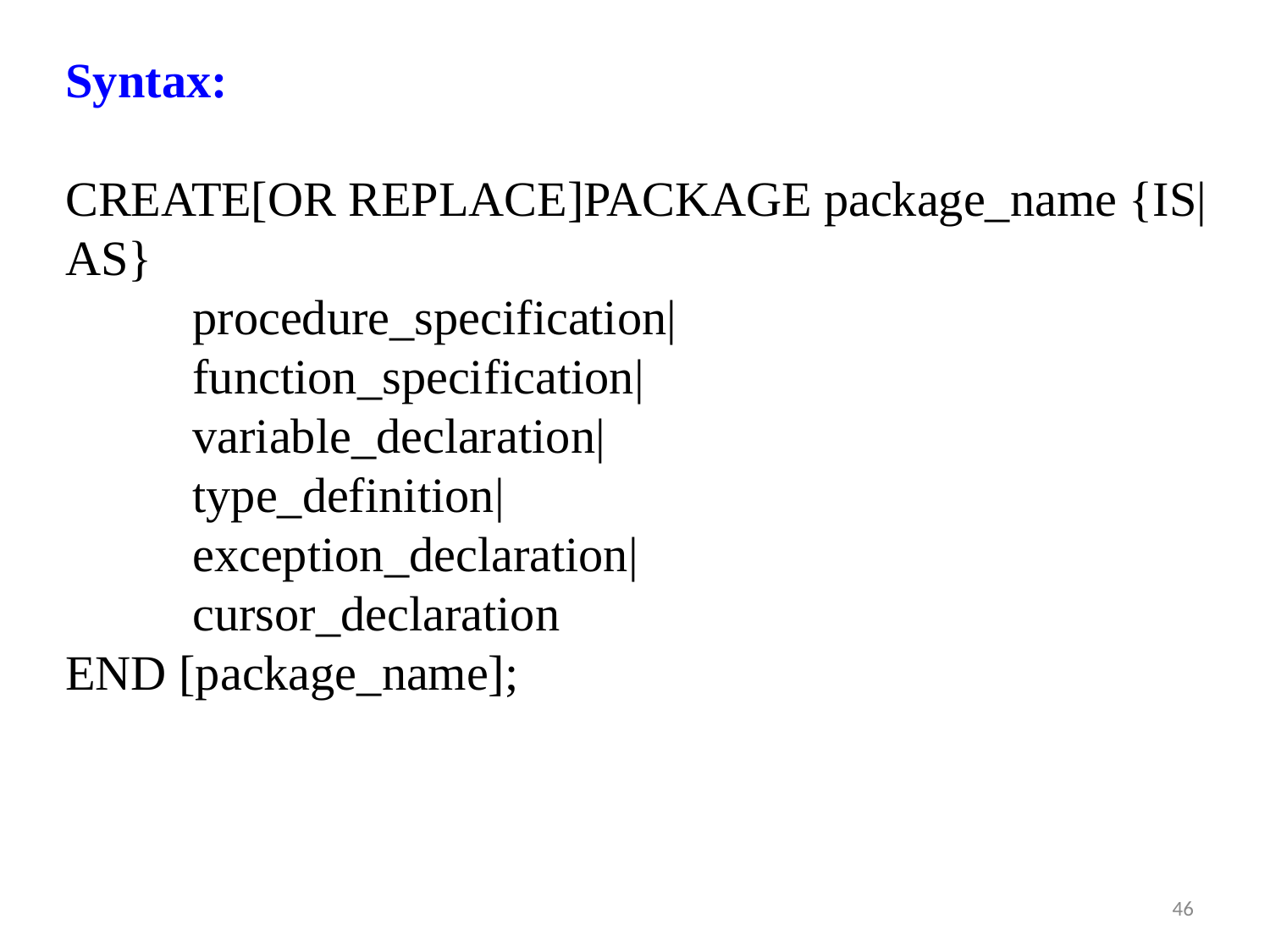

Syntax:

CREATE[OR REPLACE]PACKAGE package_name {IS|AS}
	procedure_specification|
	function_specification|
	variable_declaration|
	type_definition|
	exception_declaration|
	cursor_declaration
END [package_name];
46